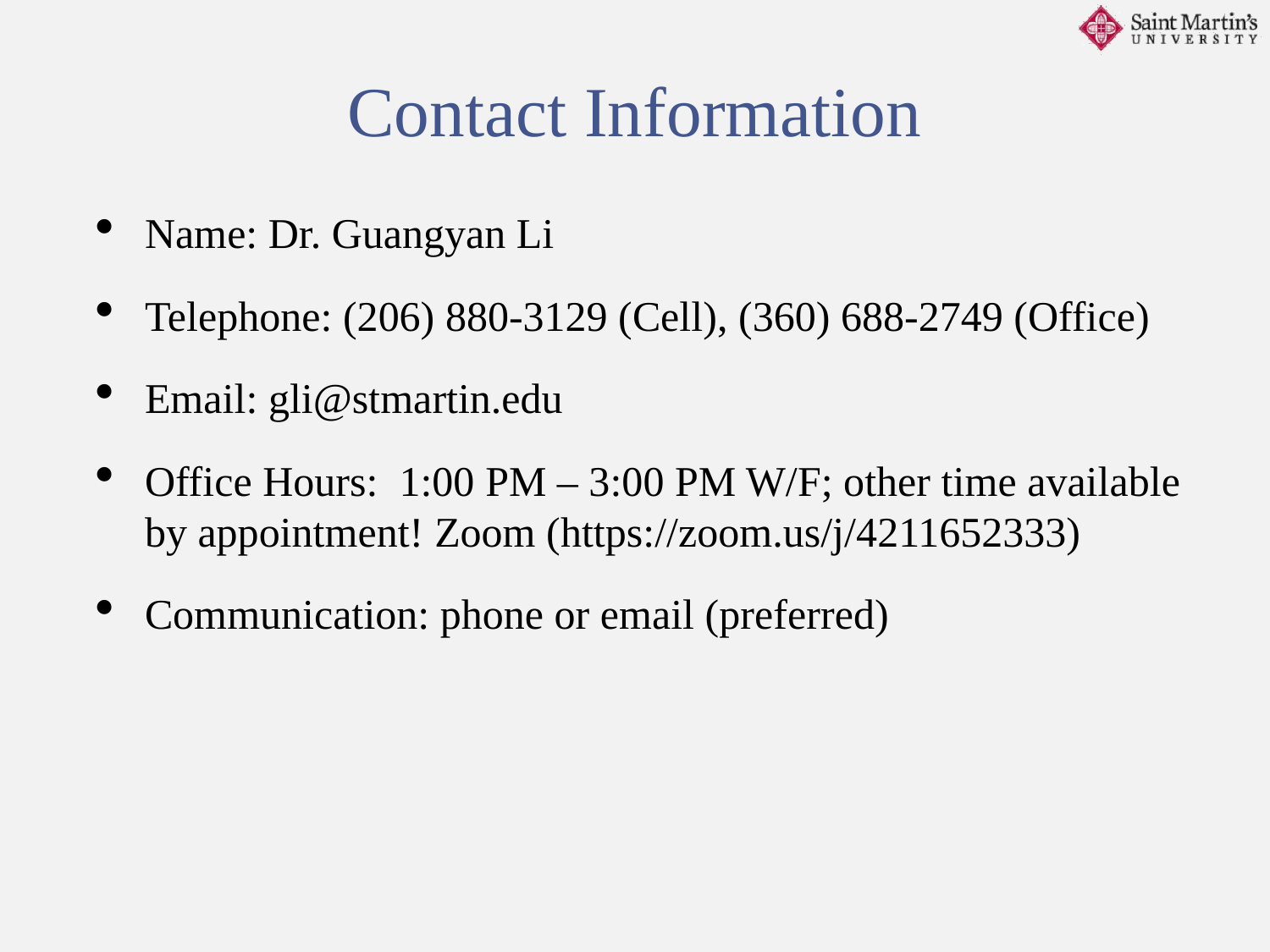

Contact Information
Name: Dr. Guangyan Li
Telephone: (206) 880-3129 (Cell), (360) 688-2749 (Office)
Email: gli@stmartin.edu
Office Hours:  1:00 PM – 3:00 PM W/F; other time available by appointment! Zoom (https://zoom.us/j/4211652333)
Communication: phone or email (preferred)